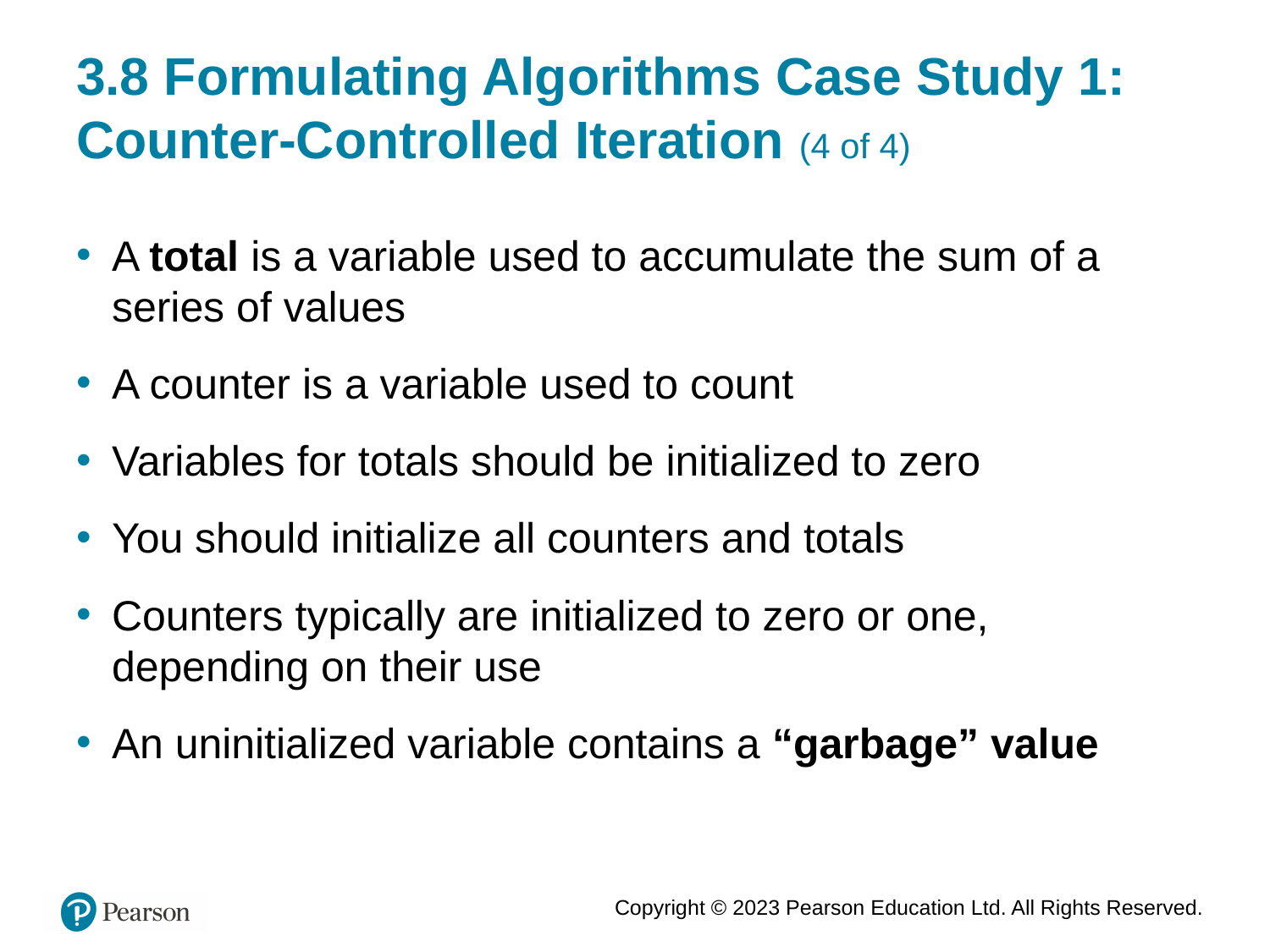

# 3.8 Formulating Algorithms Case Study 1: Counter-Controlled Iteration (4 of 4)
A total is a variable used to accumulate the sum of a series of values
A counter is a variable used to count
Variables for totals should be initialized to zero
You should initialize all counters and totals
Counters typically are initialized to zero or one, depending on their use
An uninitialized variable contains a “garbage” value